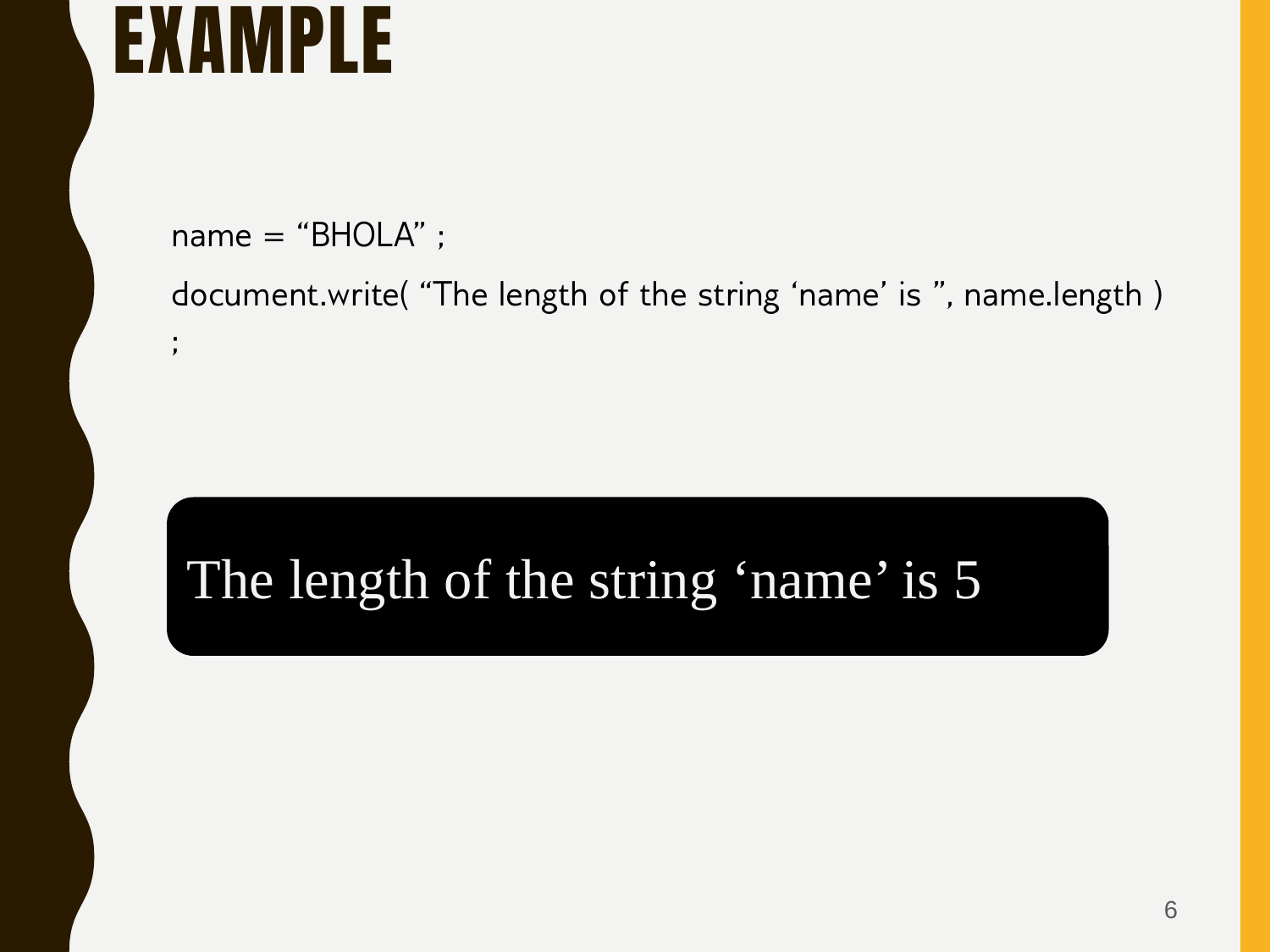

# example
name = “BHOLA” ;
document.write( “The length of the string ‘name’ is ”, name.length ) ;
The length of the string ‘name’ is 5
6